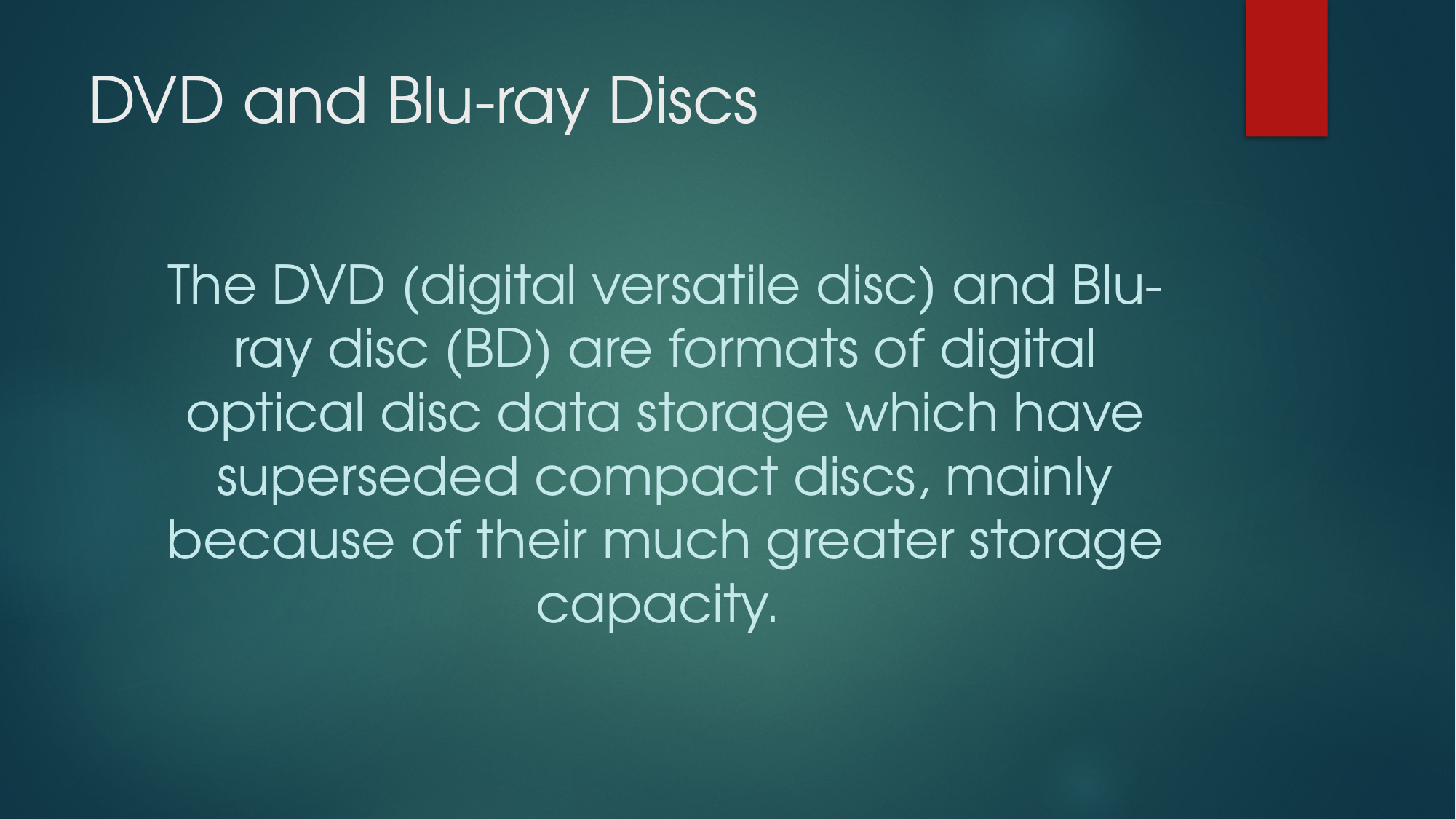

# DVD and Blu-ray Discs
The DVD (digital versatile disc) and Blu-ray disc (BD) are formats of digital optical disc data storage which have superseded compact discs, mainly because of their much greater storage capacity.